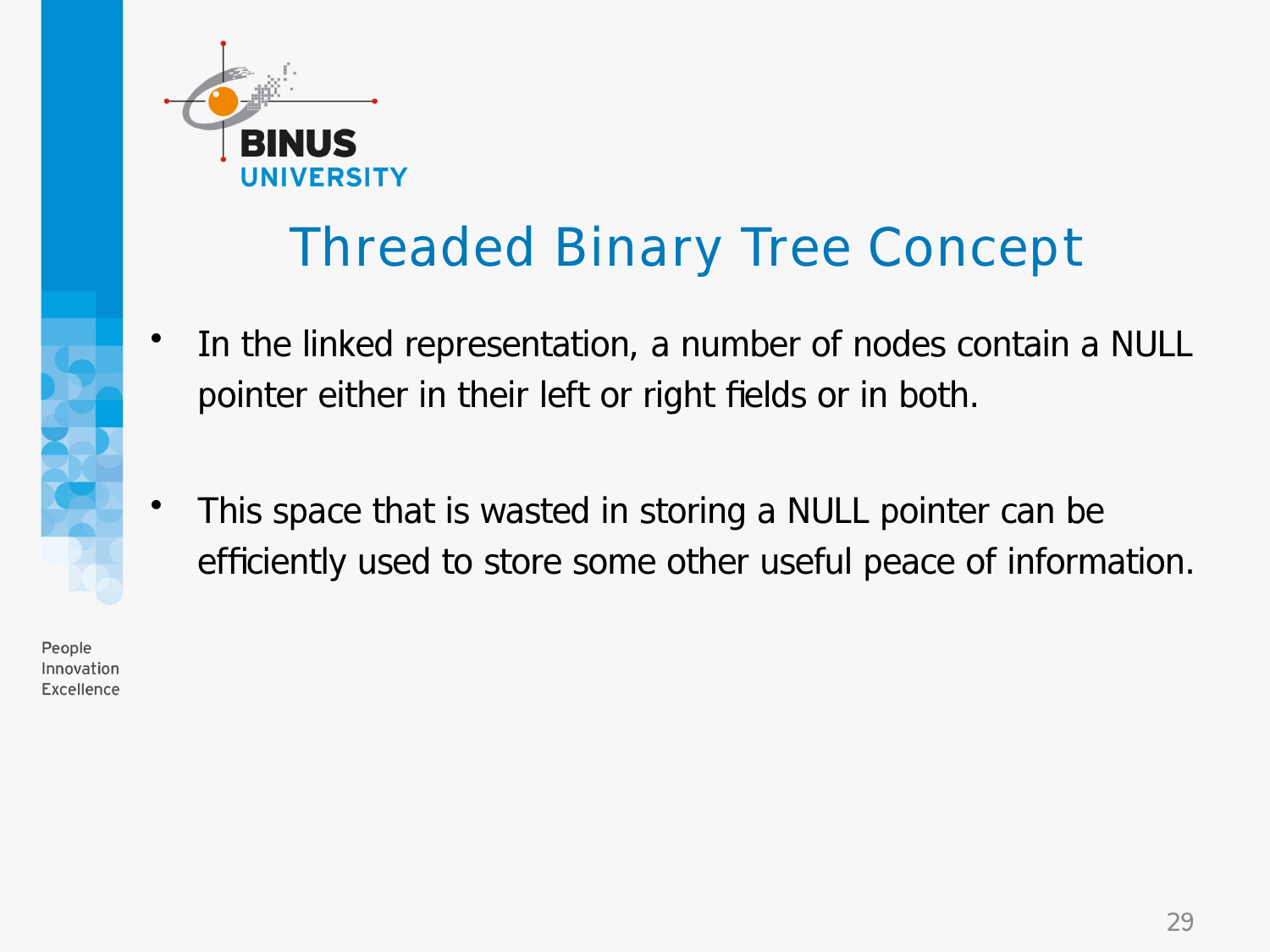

# Threaded Binary Tree Concept
In the linked representation, a number of nodes contain a NULL pointer either in their left or right fields or in both.

This space that is wasted in storing a NULL pointer can be efficiently used to store some other useful peace of information.
29